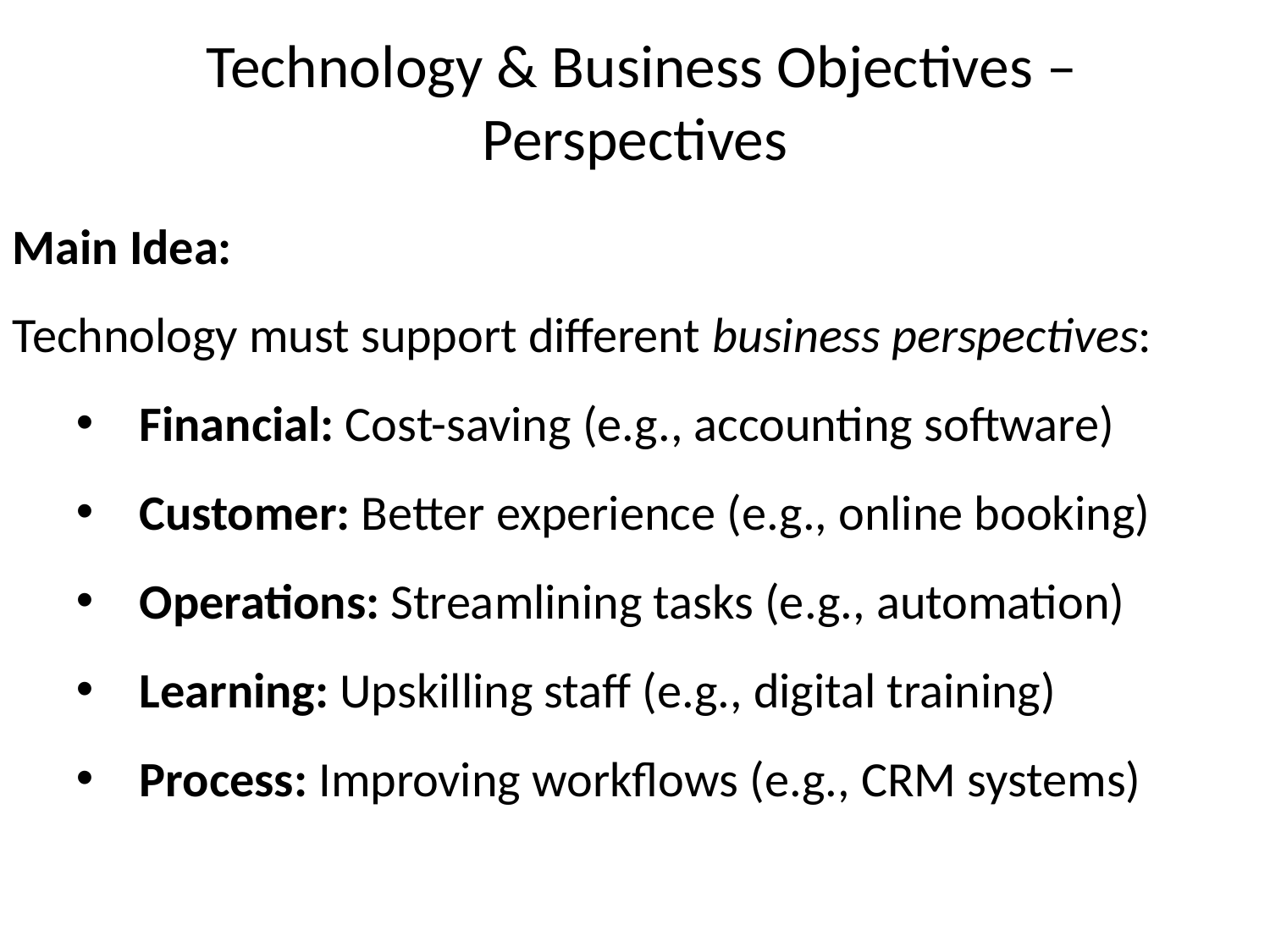

Technology & Business Objectives – Perspectives
Main Idea:
Technology must support different business perspectives:
Financial: Cost-saving (e.g., accounting software)
Customer: Better experience (e.g., online booking)
Operations: Streamlining tasks (e.g., automation)
Learning: Upskilling staff (e.g., digital training)
Process: Improving workflows (e.g., CRM systems)